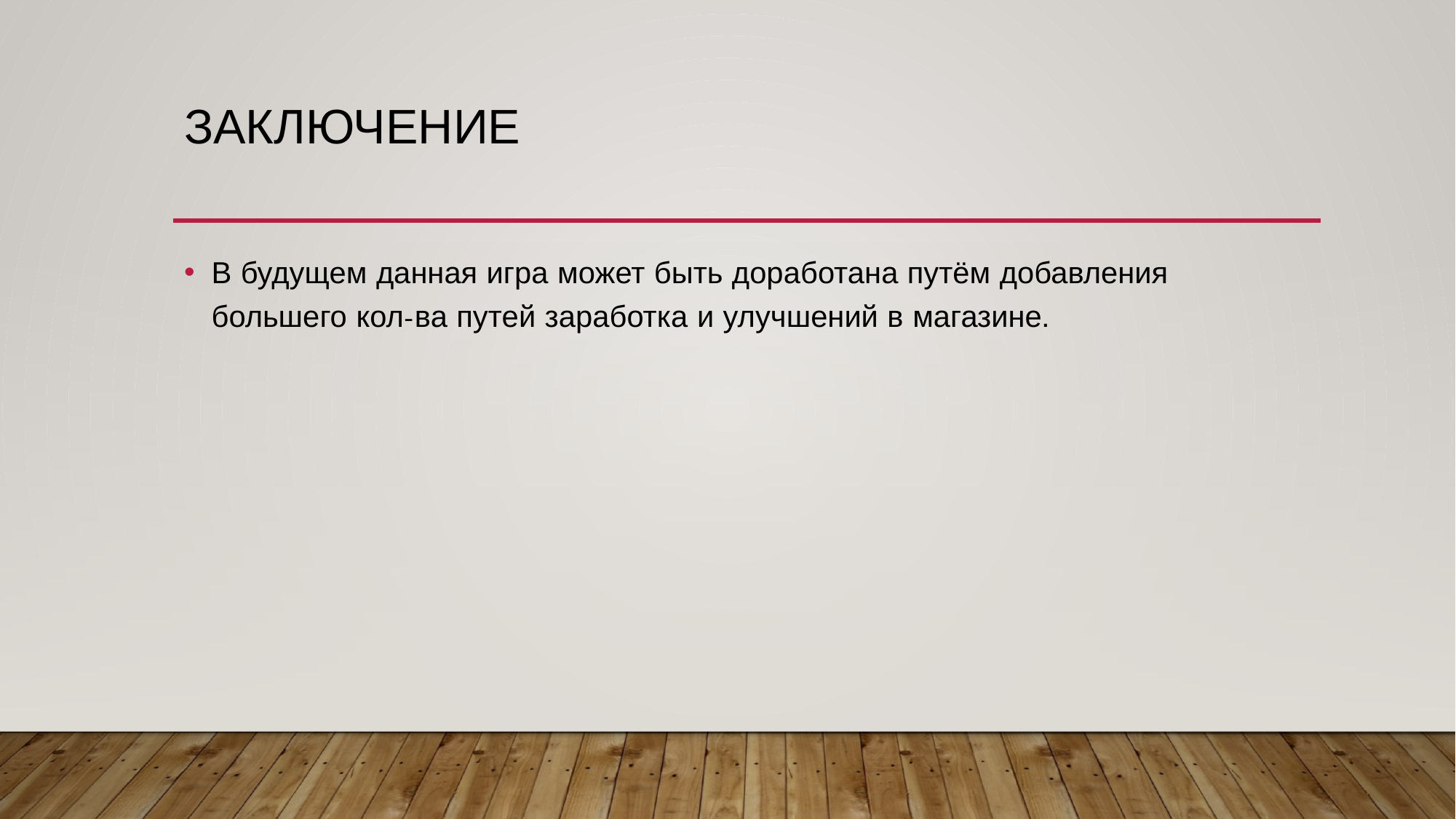

# Заключение
В будущем данная игра может быть доработана путём добавления большего кол-ва путей заработка и улучшений в магазине.